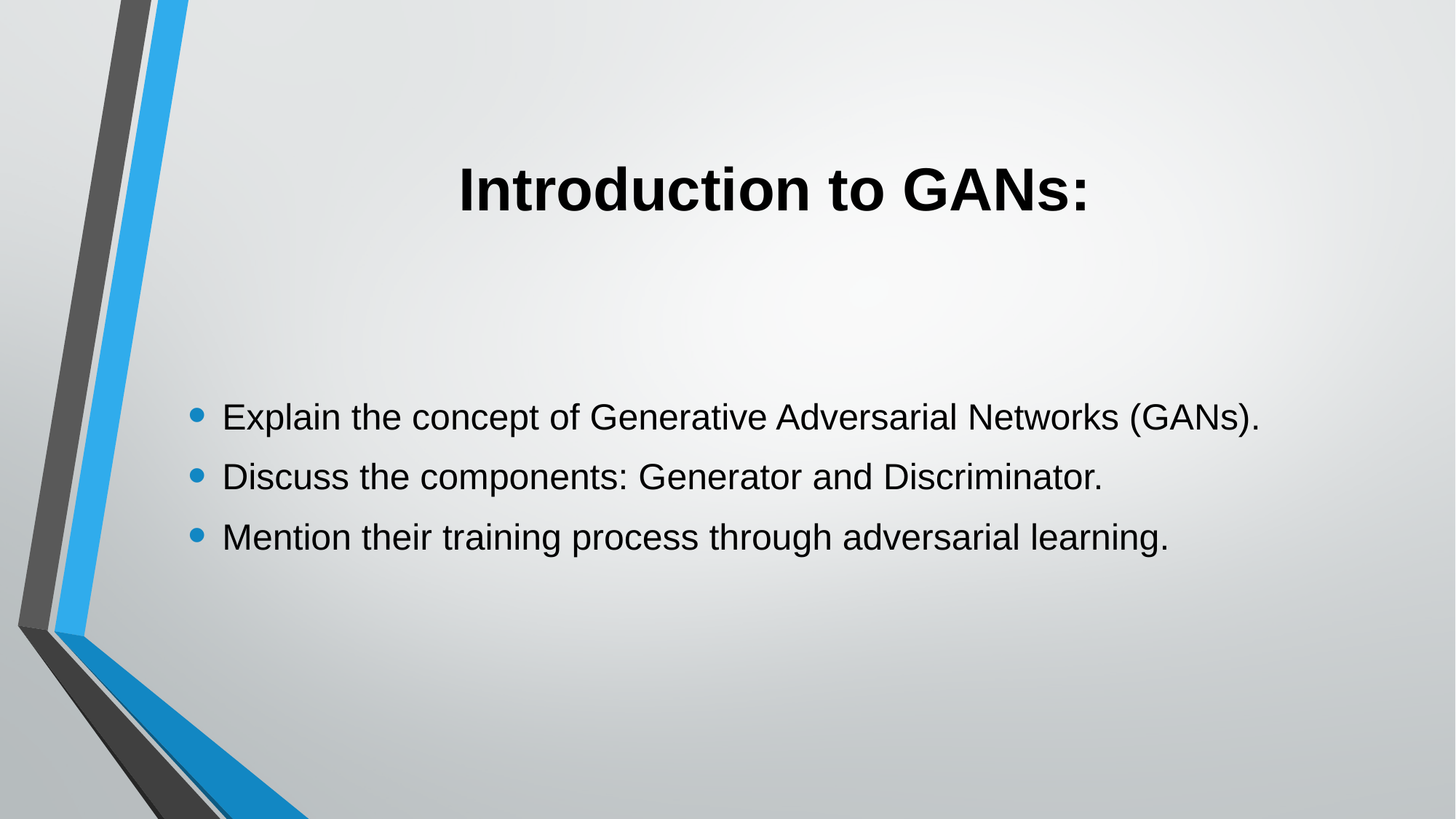

# Introduction to GANs:
Explain the concept of Generative Adversarial Networks (GANs).
Discuss the components: Generator and Discriminator.
Mention their training process through adversarial learning.